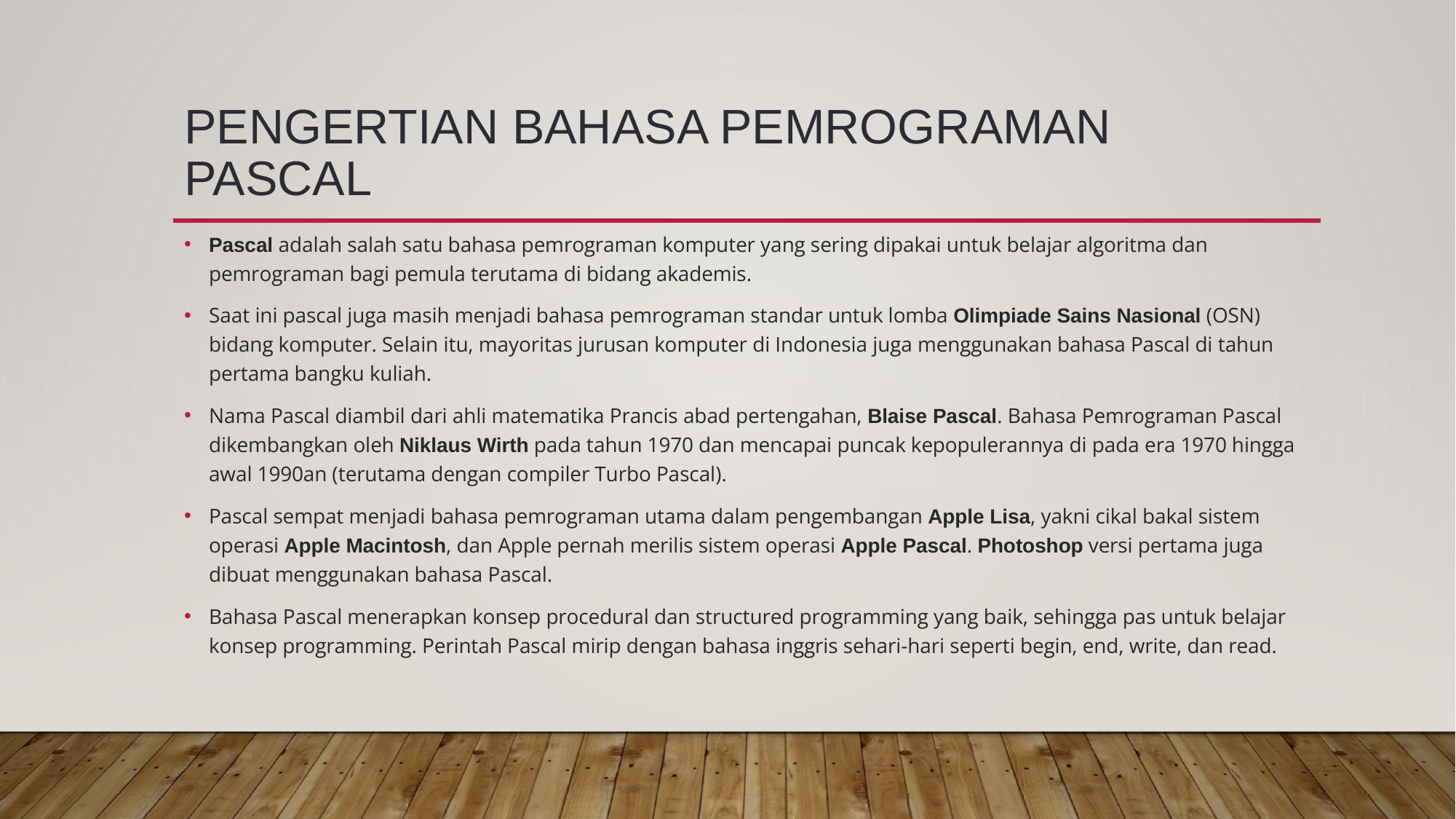

# Pengertian Bahasa Pemrograman PASCAL
Pascal adalah salah satu bahasa pemrograman komputer yang sering dipakai untuk belajar algoritma dan pemrograman bagi pemula terutama di bidang akademis.
Saat ini pascal juga masih menjadi bahasa pemrograman standar untuk lomba Olimpiade Sains Nasional (OSN) bidang komputer. Selain itu, mayoritas jurusan komputer di Indonesia juga menggunakan bahasa Pascal di tahun pertama bangku kuliah.
Nama Pascal diambil dari ahli matematika Prancis abad pertengahan, Blaise Pascal. Bahasa Pemrograman Pascal dikembangkan oleh Niklaus Wirth pada tahun 1970 dan mencapai puncak kepopulerannya di pada era 1970 hingga awal 1990an (terutama dengan compiler Turbo Pascal).
Pascal sempat menjadi bahasa pemrograman utama dalam pengembangan Apple Lisa, yakni cikal bakal sistem operasi Apple Macintosh, dan Apple pernah merilis sistem operasi Apple Pascal. Photoshop versi pertama juga dibuat menggunakan bahasa Pascal.
Bahasa Pascal menerapkan konsep procedural dan structured programming yang baik, sehingga pas untuk belajar konsep programming. Perintah Pascal mirip dengan bahasa inggris sehari-hari seperti begin, end, write, dan read.